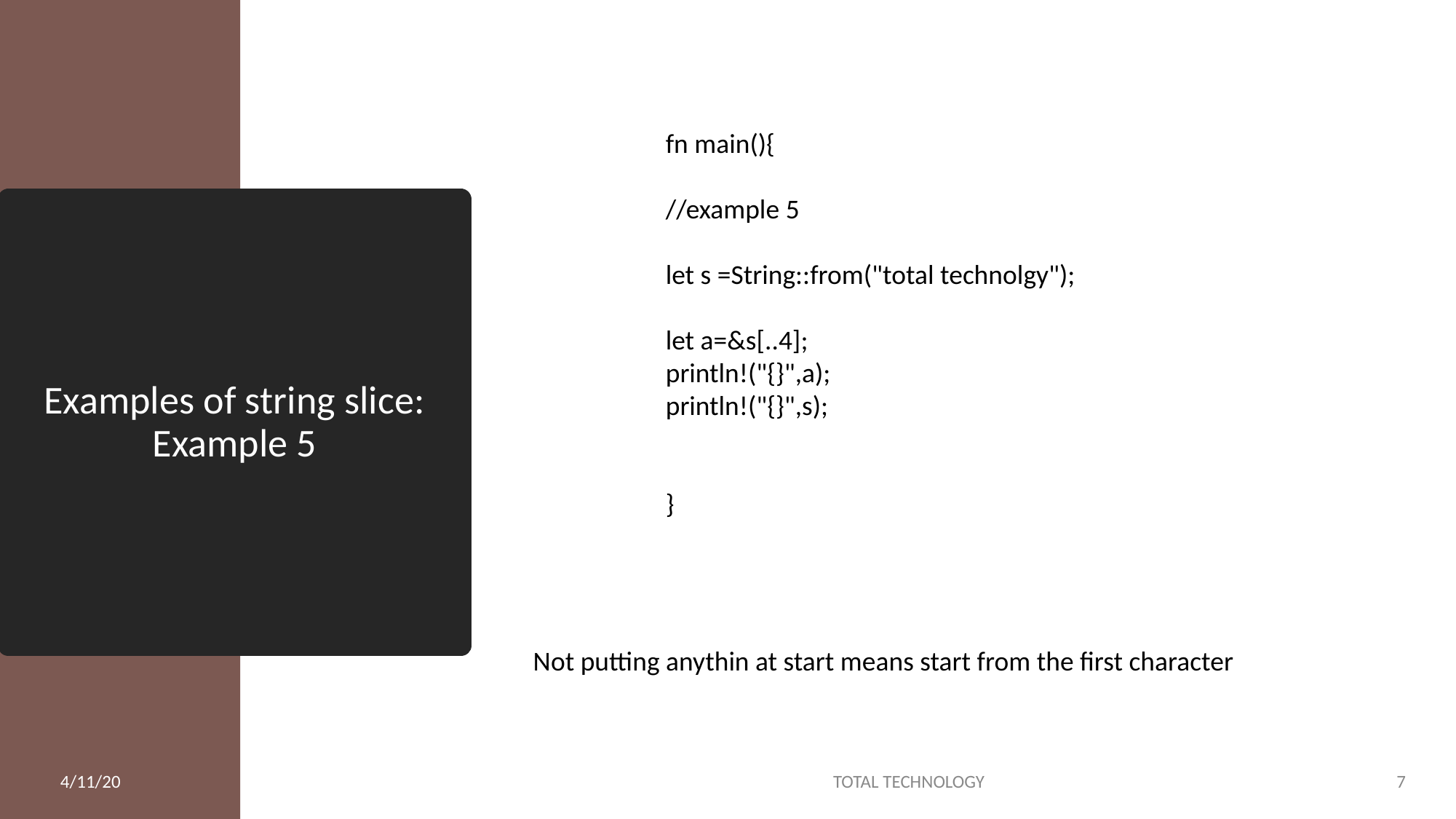

fn main(){
//example 5
let s =String::from("total technolgy");
let a=&s[..4];
println!("{}",a);
println!("{}",s);
}

# Examples of string slice: Example 5
Not putting anythin at start means start from the first character
4/11/20
TOTAL TECHNOLOGY
7